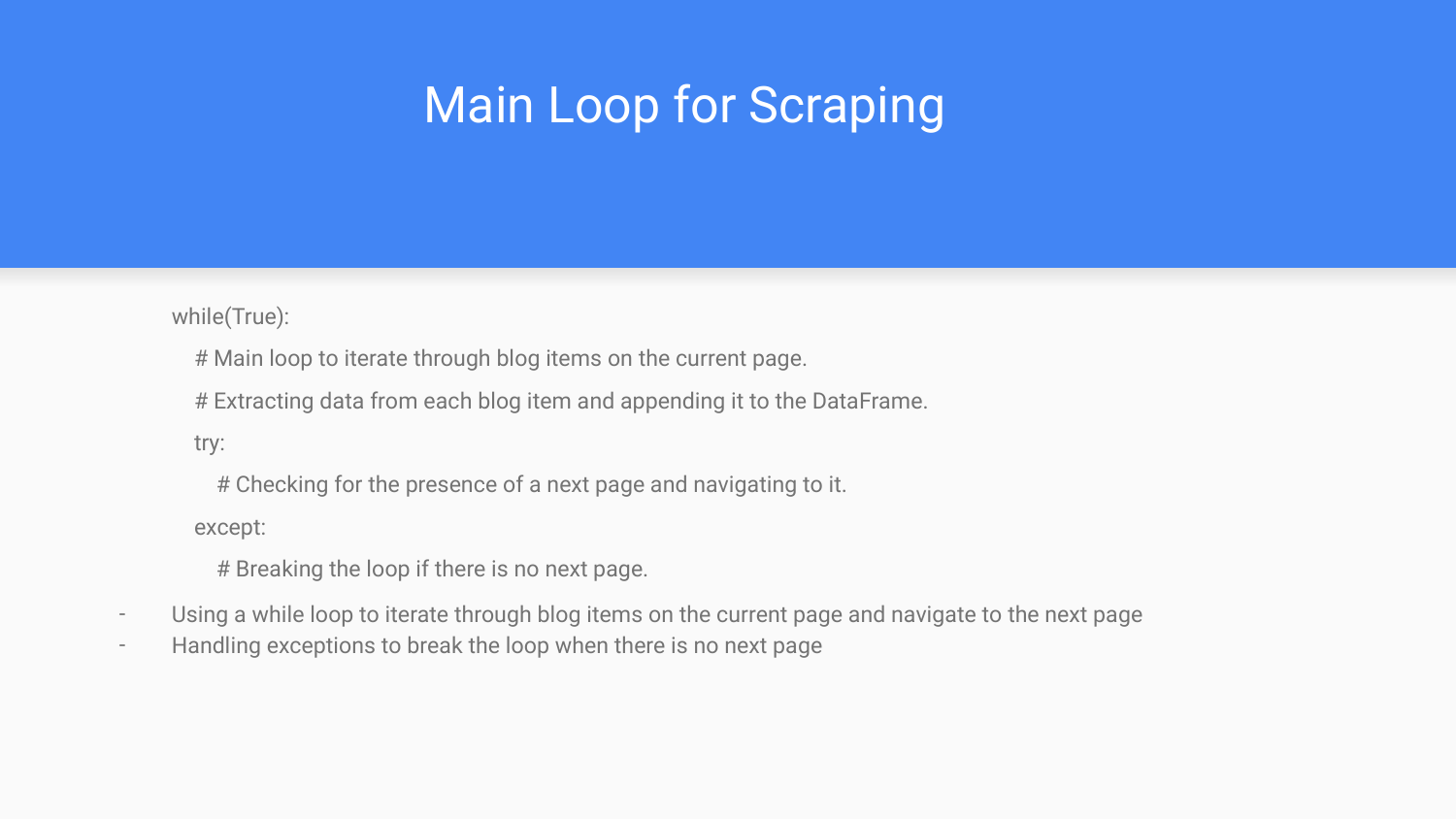

# Main Loop for Scraping
while(True):
    # Main loop to iterate through blog items on the current page.
    # Extracting data from each blog item and appending it to the DataFrame.
    try:
        # Checking for the presence of a next page and navigating to it.
    except:
        # Breaking the loop if there is no next page.
Using a while loop to iterate through blog items on the current page and navigate to the next page
Handling exceptions to break the loop when there is no next page